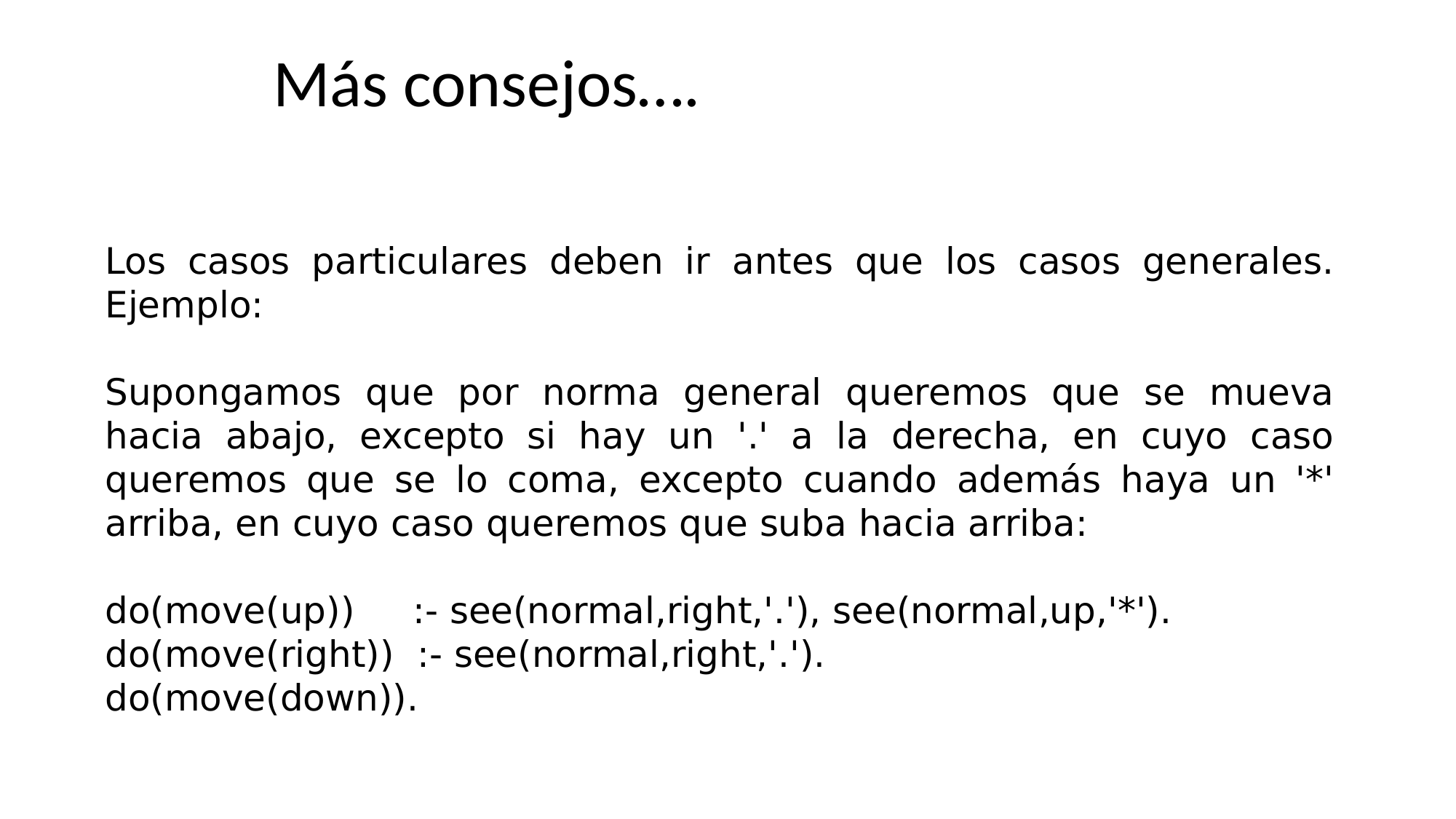

Más consejos….
Los casos particulares deben ir antes que los casos generales. Ejemplo:

Supongamos que por norma general queremos que se mueva hacia abajo, excepto si hay un '.' a la derecha, en cuyo caso queremos que se lo coma, excepto cuando además haya un '*' arriba, en cuyo caso queremos que suba hacia arriba:

do(move(up))     :- see(normal,right,'.'), see(normal,up,'*').
do(move(right))  :- see(normal,right,'.').
do(move(down)).